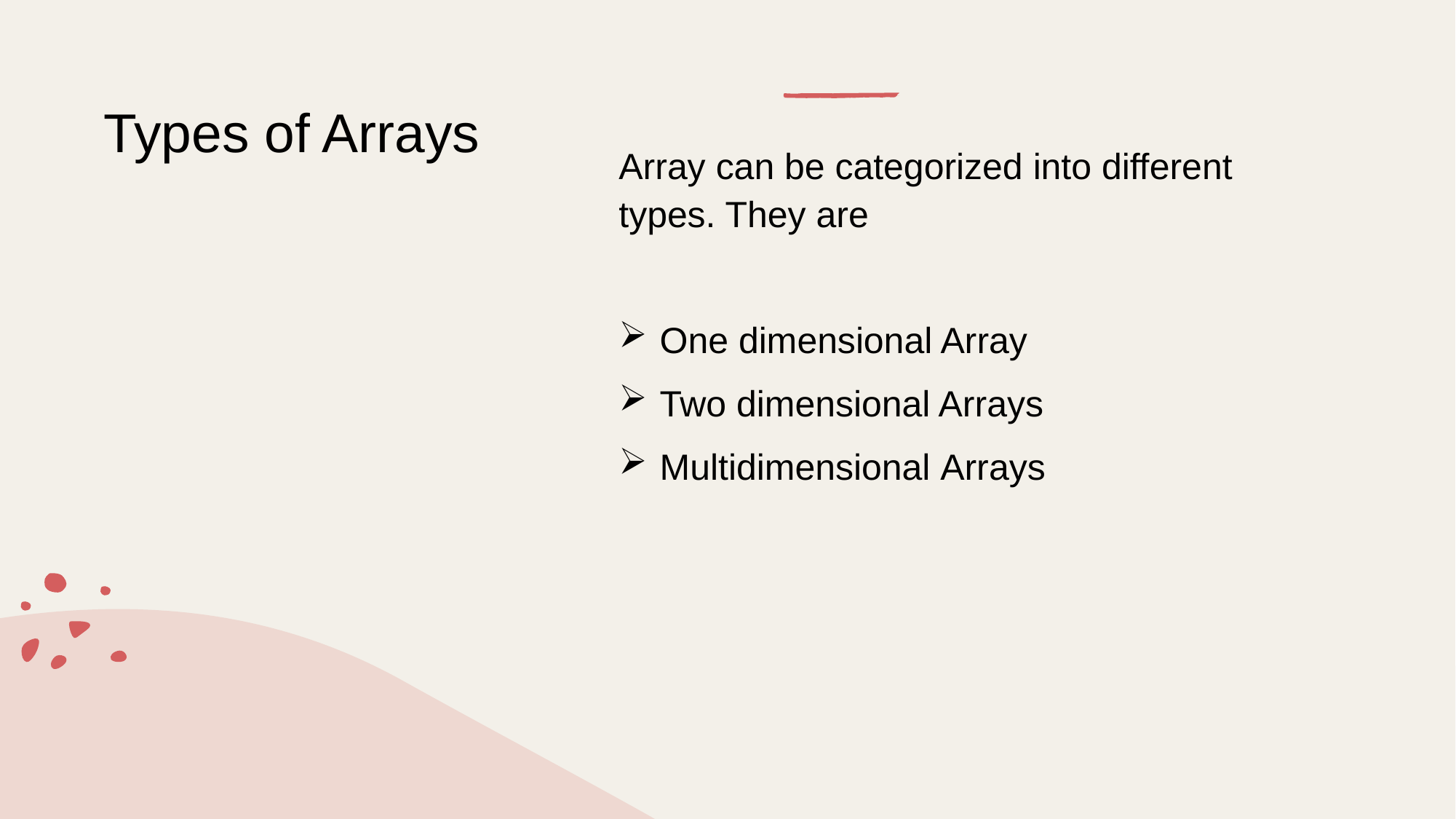

# Types of Arrays

Array can be categorized into different types. They are

One dimensional Array
Two dimensional Arrays
Multidimensional Arrays